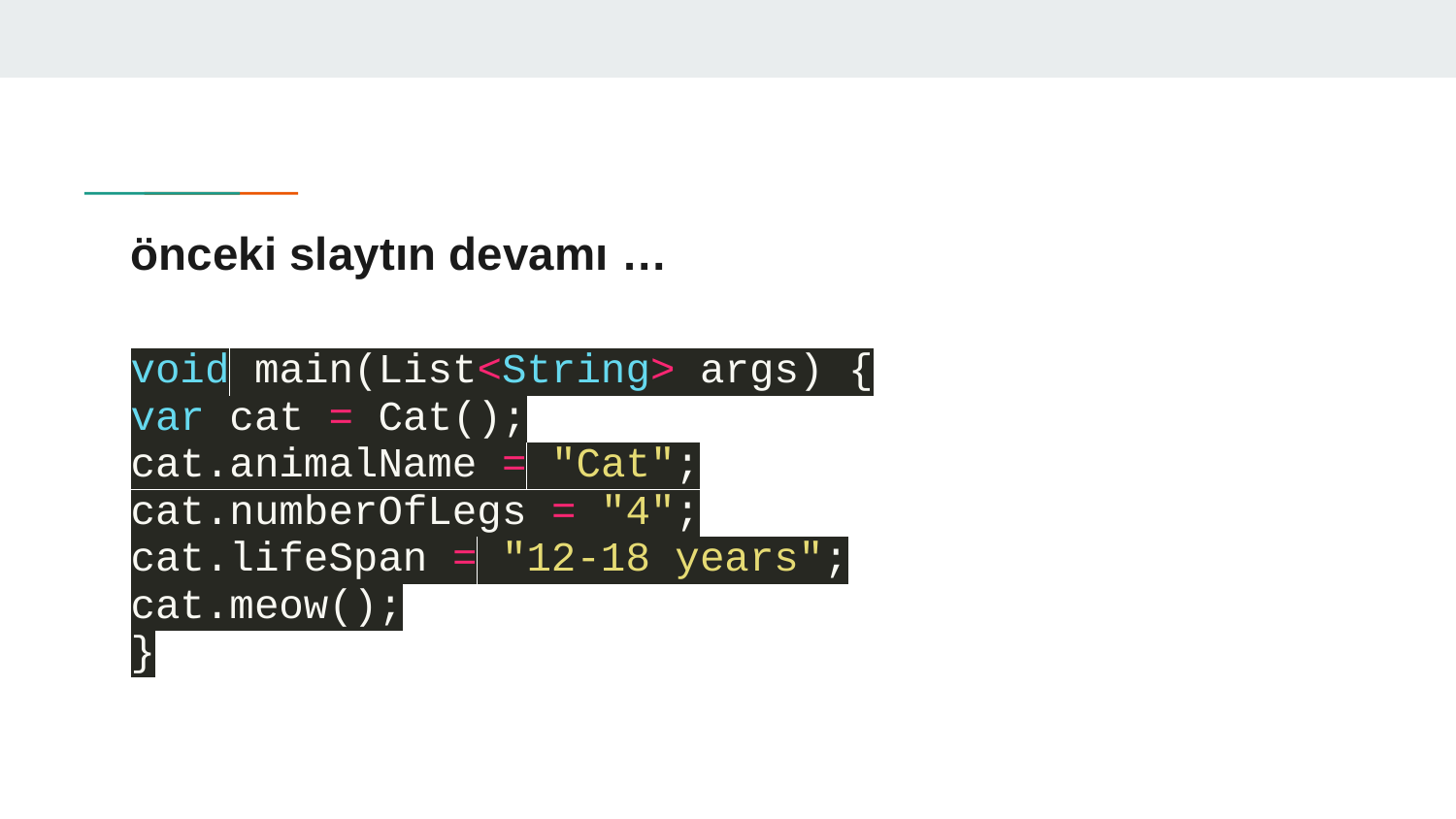

# önceki slaytın devamı …
void main(List<String> args) {
var cat = Cat();
cat.animalName = "Cat";
cat.numberOfLegs = "4";
cat.lifeSpan = "12-18 years";
cat.meow();
}